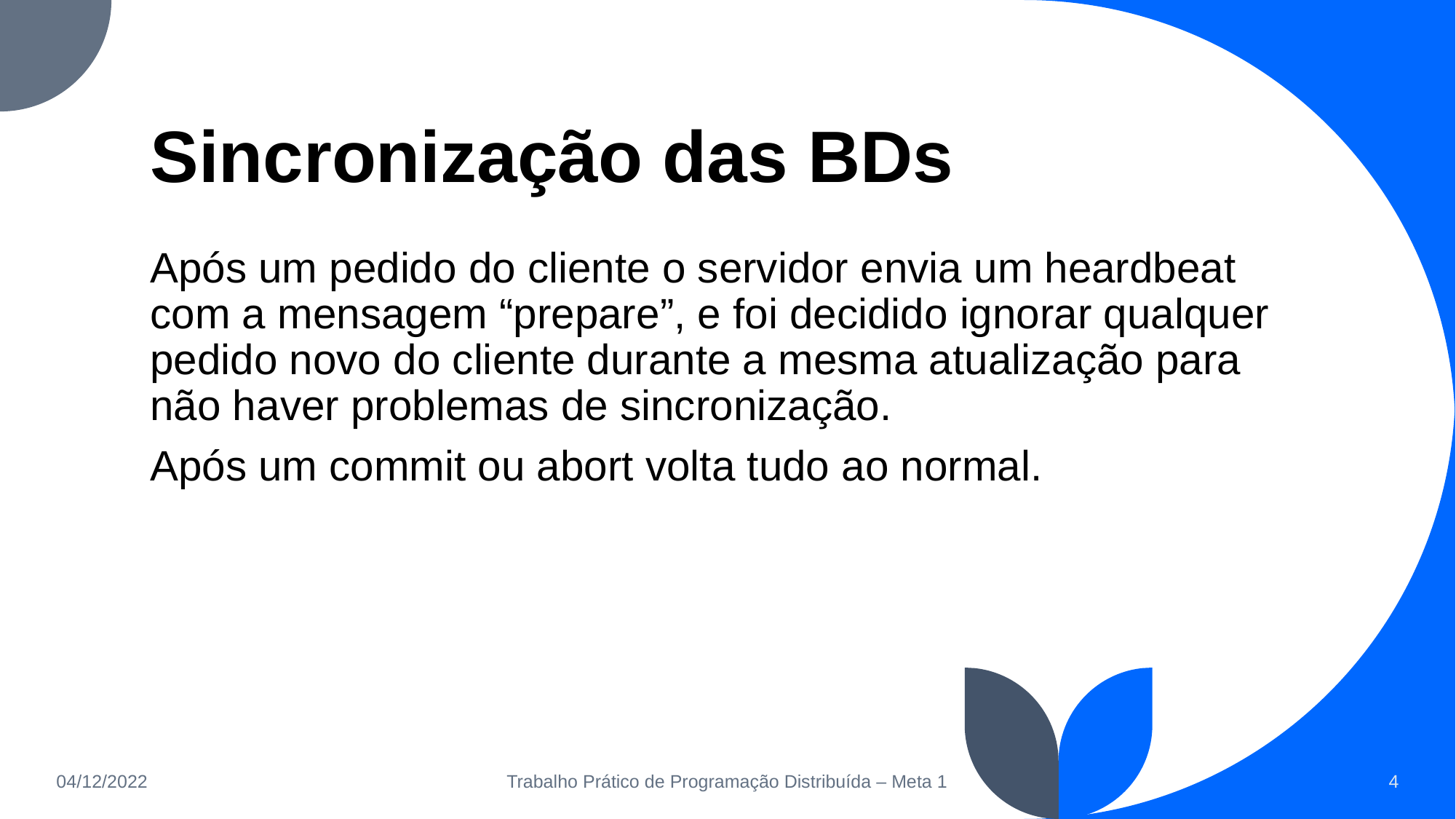

# Sincronização das BDs
Após um pedido do cliente o servidor envia um heardbeat com a mensagem “prepare”, e foi decidido ignorar qualquer pedido novo do cliente durante a mesma atualização para não haver problemas de sincronização.
Após um commit ou abort volta tudo ao normal.
04/12/2022
Trabalho Prático de Programação Distribuída – Meta 1
4